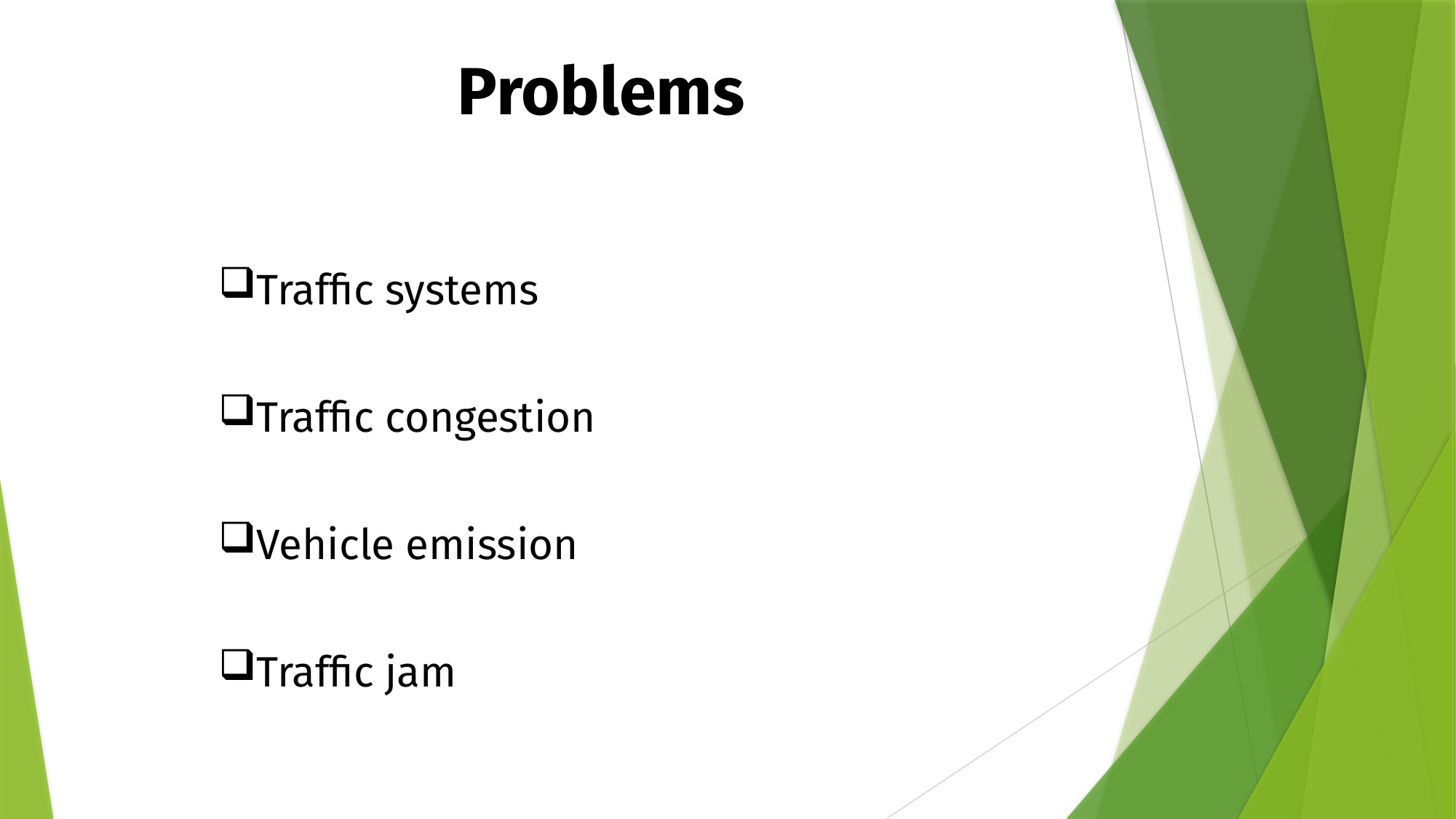

Problems
Traffic systems
Traffic congestion
Vehicle emission
Traffic jam